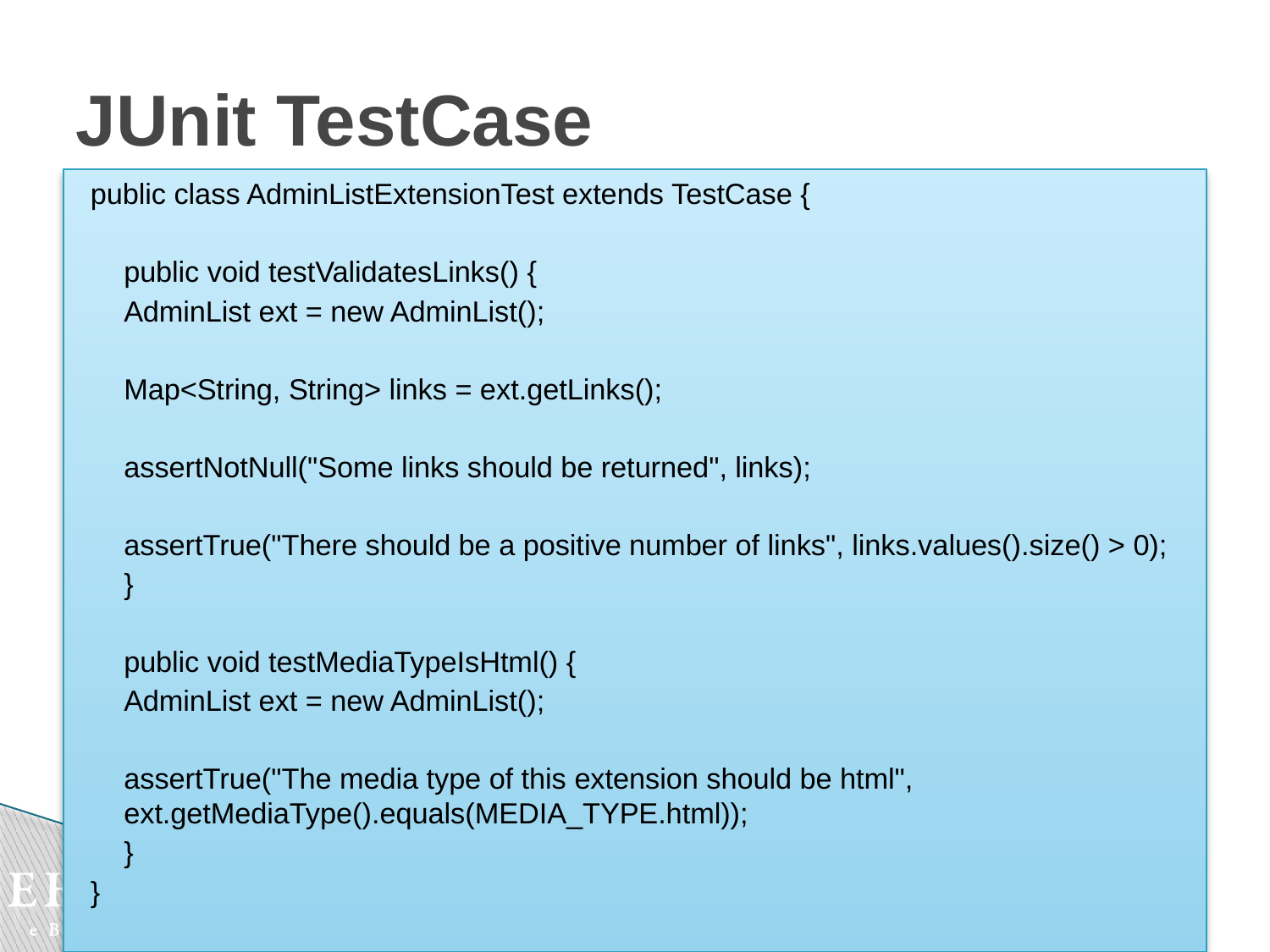

# JUnit TestCase
public class AdminListExtensionTest extends TestCase {

	public void testValidatesLinks() {
		AdminList ext = new AdminList();

		Map<String, String> links = ext.getLinks();

		assertNotNull("Some links should be returned", links);

		assertTrue("There should be a positive number of links", links.values().size() > 0);
	}

	public void testMediaTypeIsHtml() {
		AdminList ext = new AdminList();

		assertTrue("The media type of this extension should be html", ext.getMediaType().equals(MEDIA_TYPE.html));
	}
}